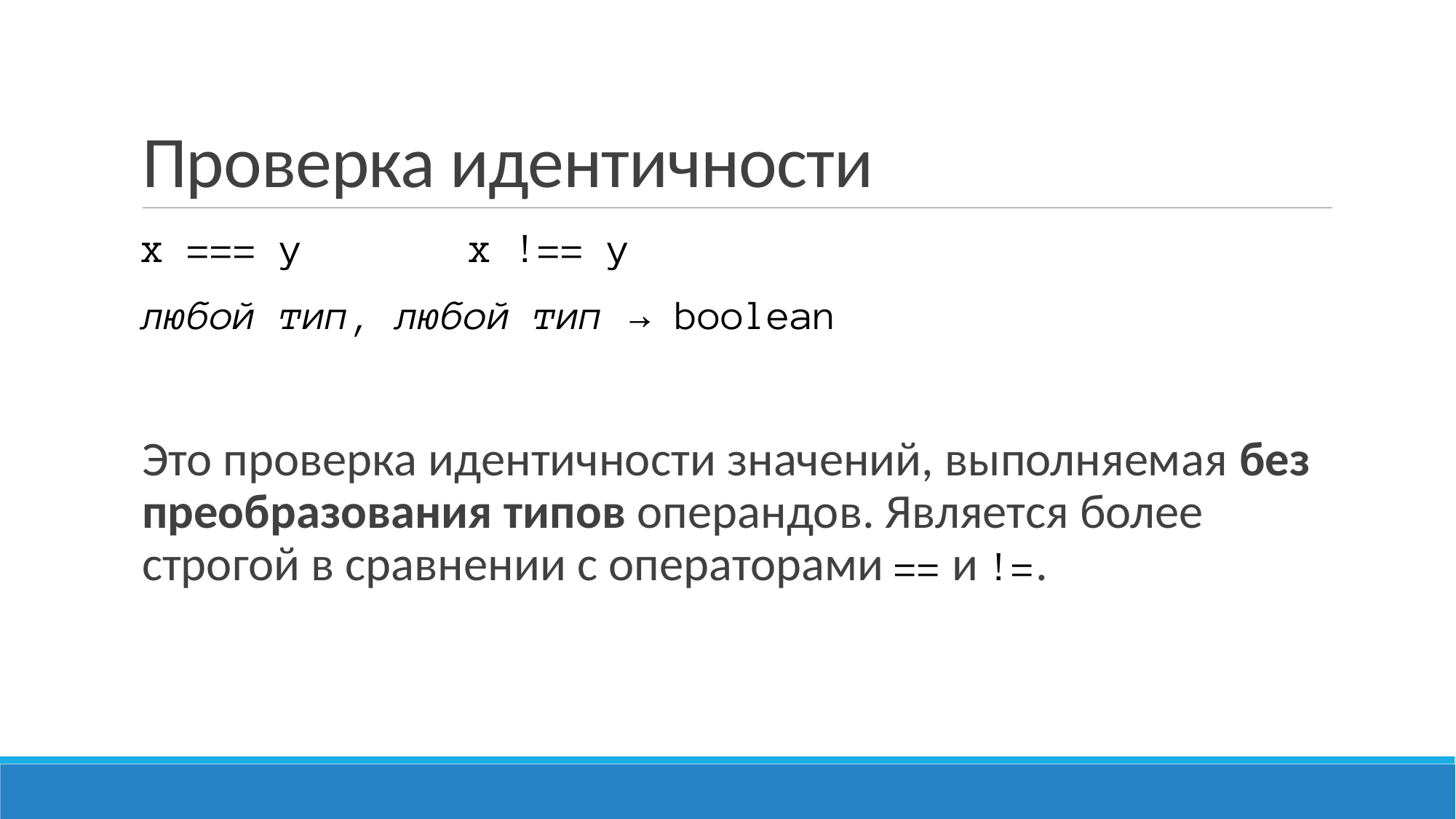

# Проверка идентичности
x === y		x !== y
любой тип, любой тип → boolean

Это проверка идентичности значений, выполняемая без преобразования типов операндов. Является более строгой в сравнении с операторами == и !=.